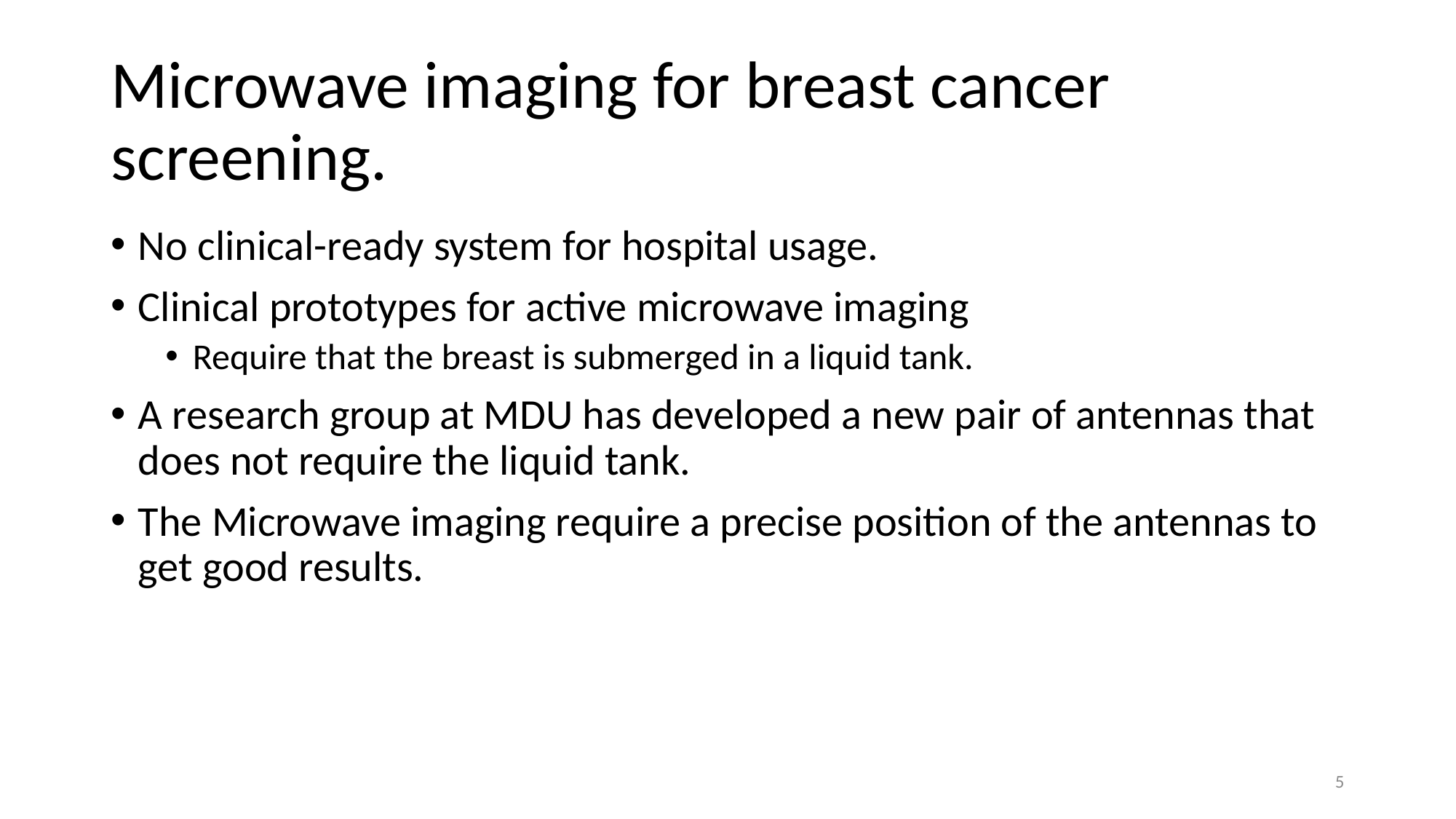

# Microwave imaging for breast cancer screening.
No clinical-ready system for hospital usage.
Clinical prototypes for active microwave imaging
Require that the breast is submerged in a liquid tank.
A research group at MDU has developed a new pair of antennas that does not require the liquid tank.
The Microwave imaging require a precise position of the antennas to get good results.
5